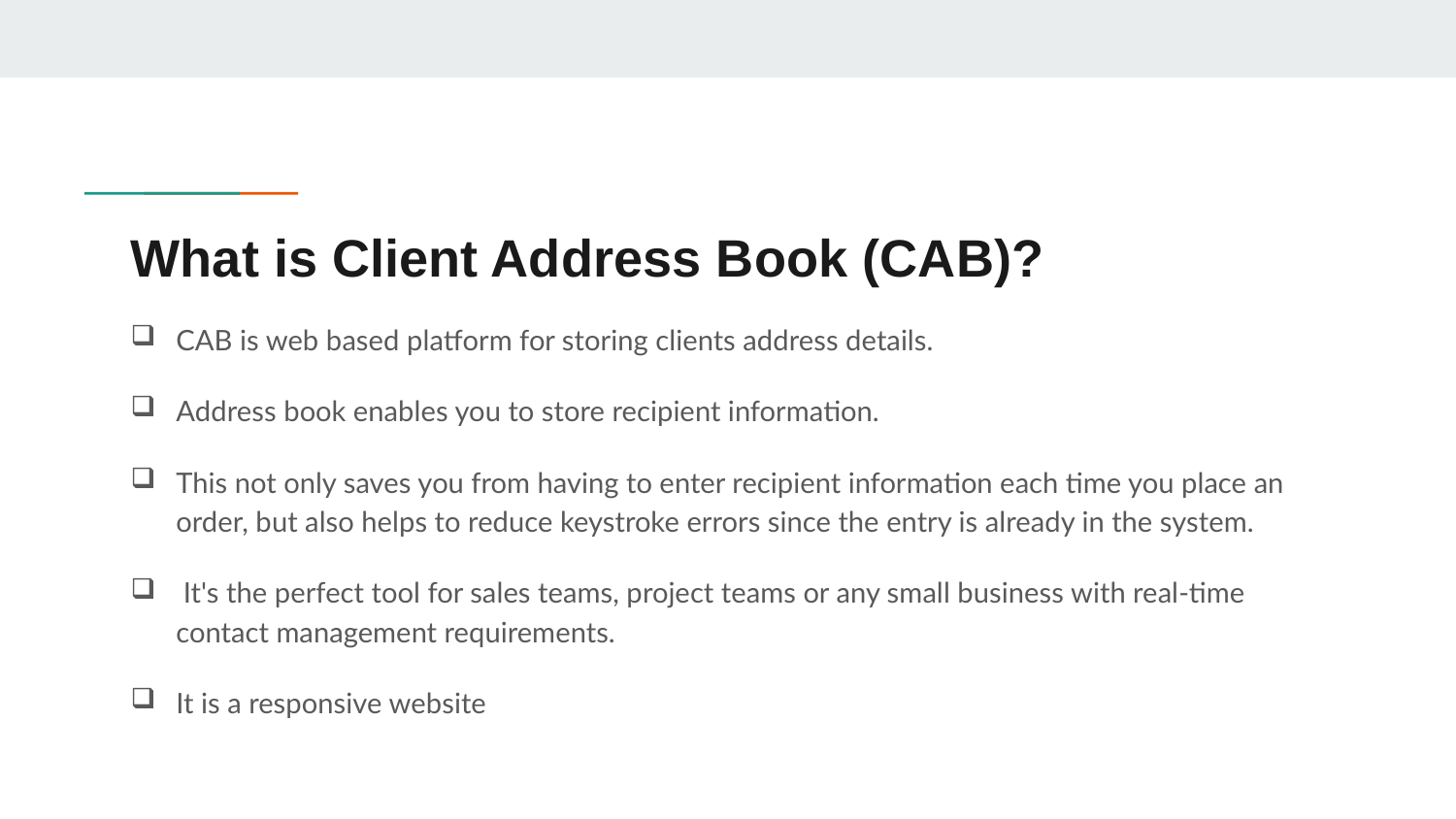

# What is Client Address Book (CAB)?
CAB is web based platform for storing clients address details.
Address book enables you to store recipient information.
This not only saves you from having to enter recipient information each time you place an order, but also helps to reduce keystroke errors since the entry is already in the system.
 It's the perfect tool for sales teams, project teams or any small business with real-time contact management requirements.
It is a responsive website